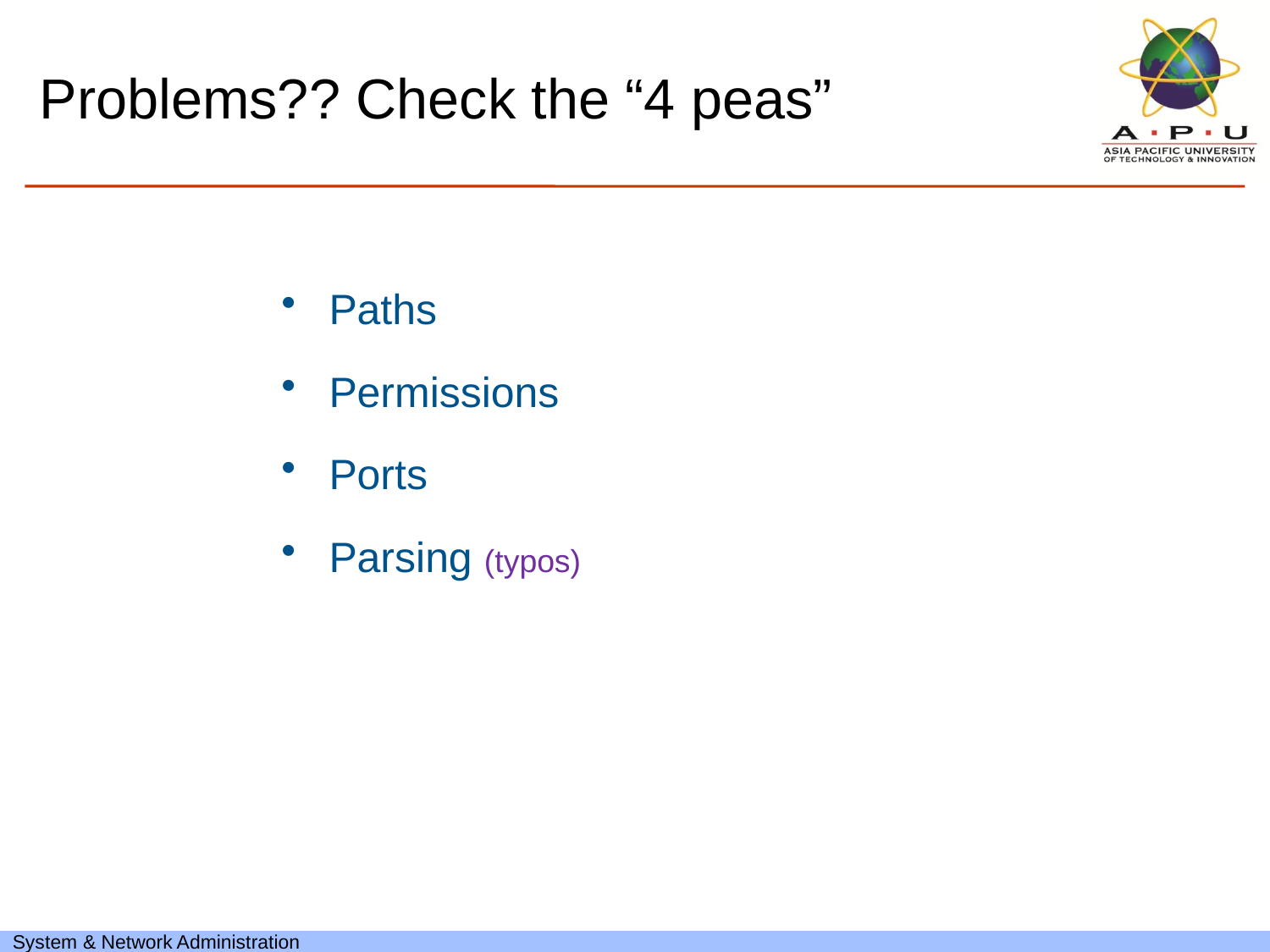

# Problems?? Check the “4 peas”
Paths
Permissions
Ports
Parsing (typos)